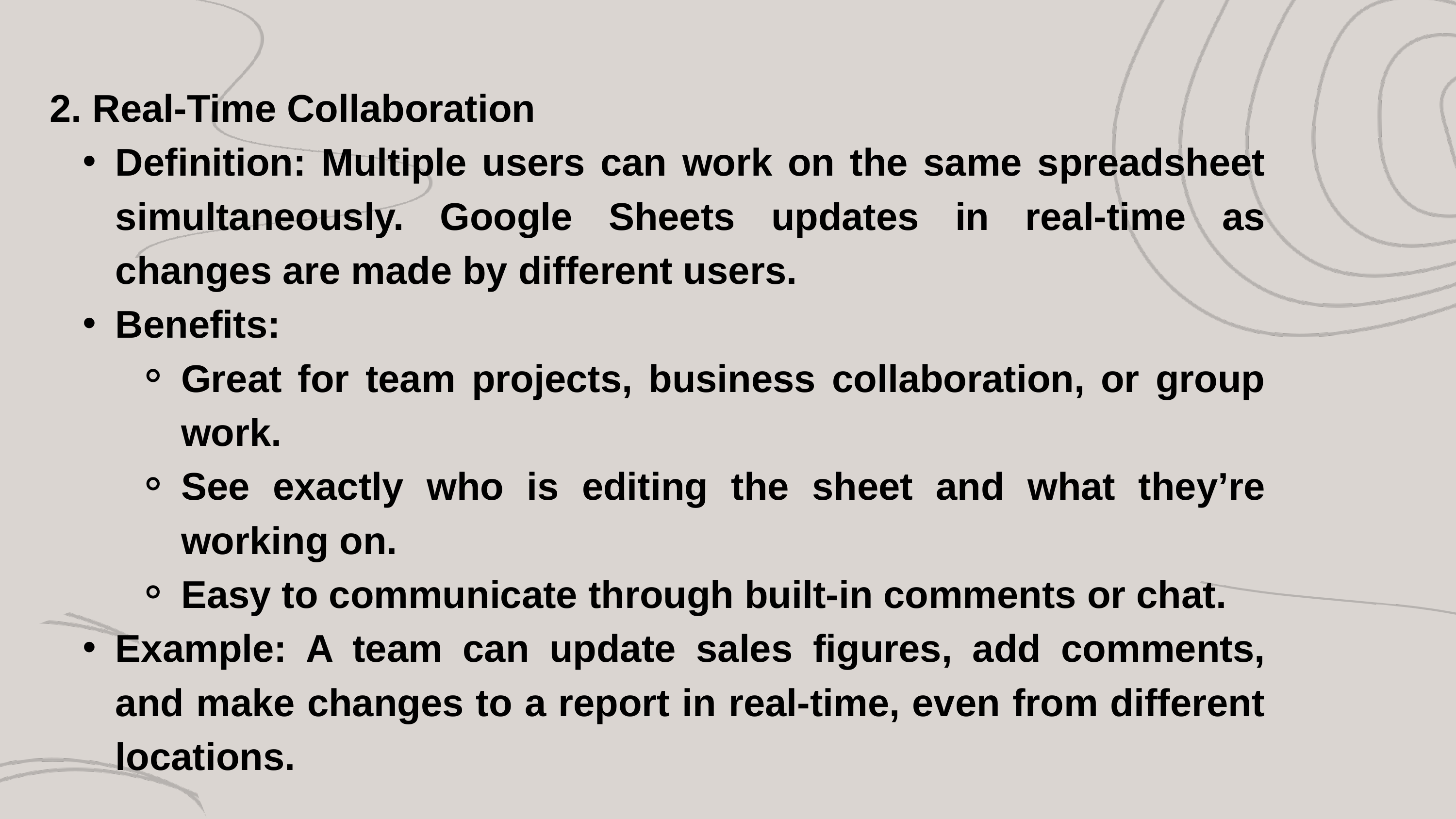

2. Real-Time Collaboration
Definition: Multiple users can work on the same spreadsheet simultaneously. Google Sheets updates in real-time as changes are made by different users.
Benefits:
Great for team projects, business collaboration, or group work.
See exactly who is editing the sheet and what they’re working on.
Easy to communicate through built-in comments or chat.
Example: A team can update sales figures, add comments, and make changes to a report in real-time, even from different locations.